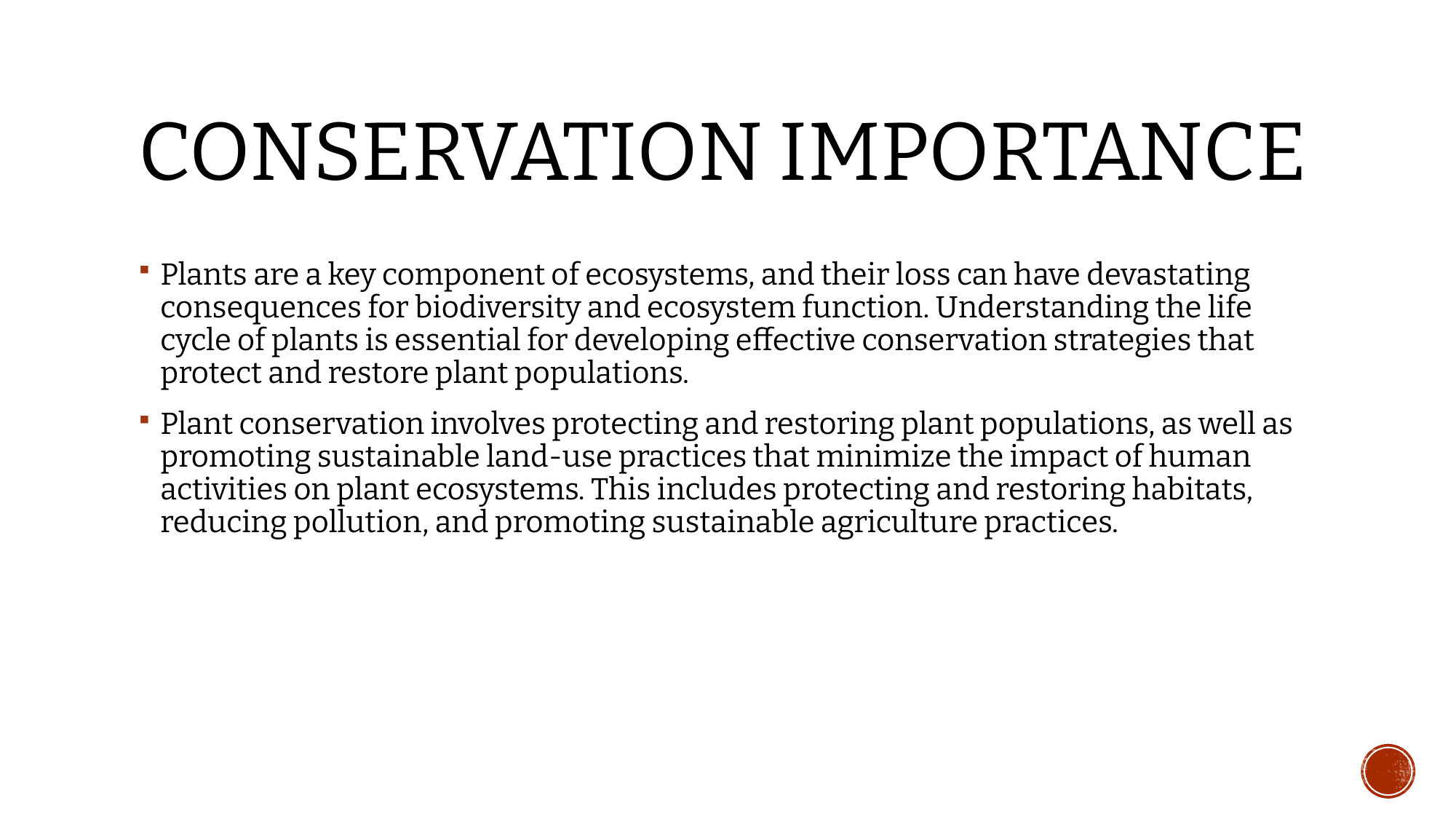

# Conservation Importance
Plants are a key component of ecosystems, and their loss can have devastating consequences for biodiversity and ecosystem function. Understanding the life cycle of plants is essential for developing effective conservation strategies that protect and restore plant populations.
Plant conservation involves protecting and restoring plant populations, as well as promoting sustainable land-use practices that minimize the impact of human activities on plant ecosystems. This includes protecting and restoring habitats, reducing pollution, and promoting sustainable agriculture practices.